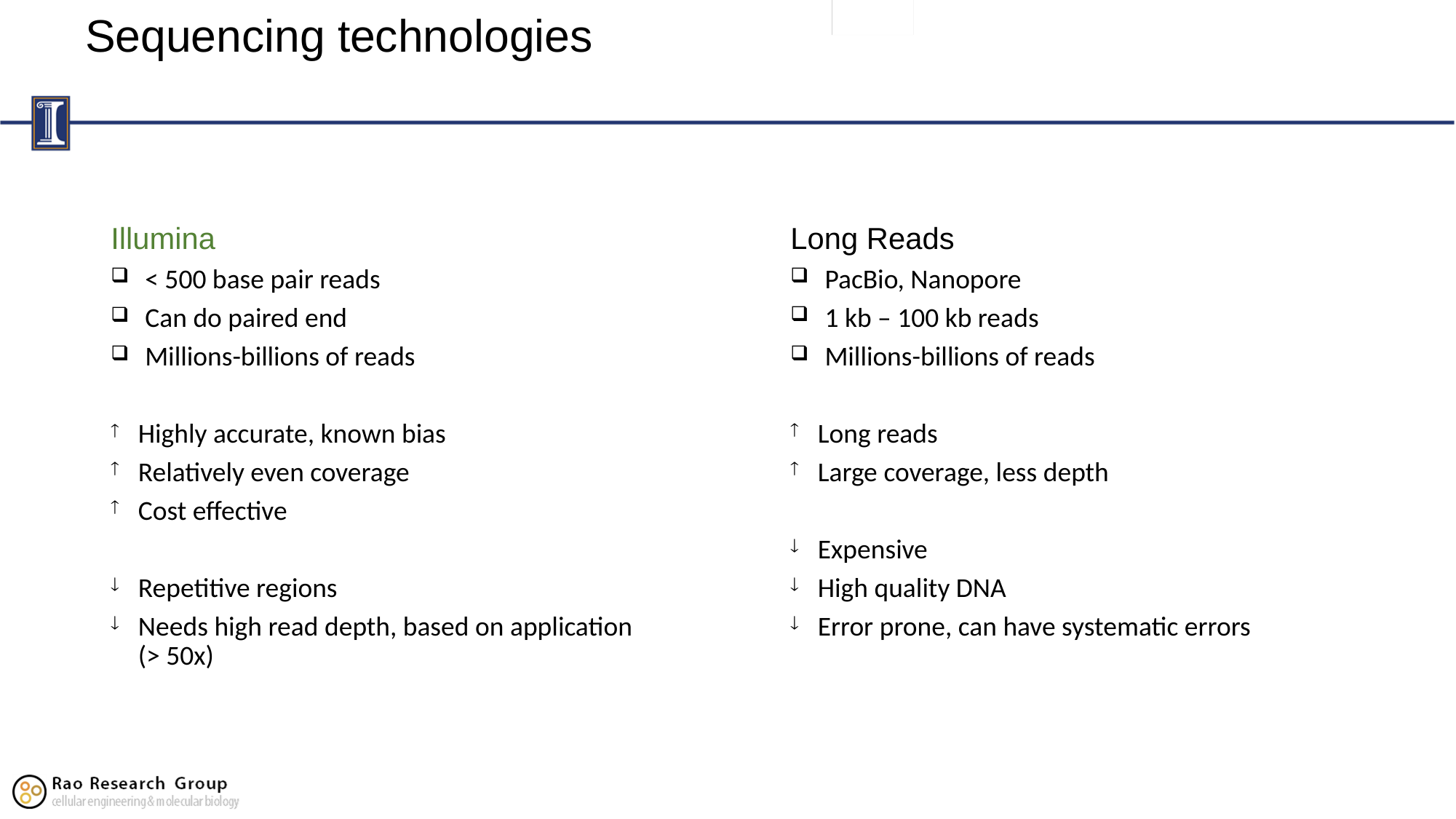

# Sequencing technologies
Illumina
< 500 base pair reads
Can do paired end
Millions-billions of reads

Highly accurate, known bias
Relatively even coverage
Cost effective

Repetitive regions
Needs high read depth, based on application (> 50x)
Long Reads
PacBio, Nanopore
1 kb – 100 kb reads
Millions-billions of reads

Long reads
Large coverage, less depth

Expensive
High quality DNA
Error prone, can have systematic errors